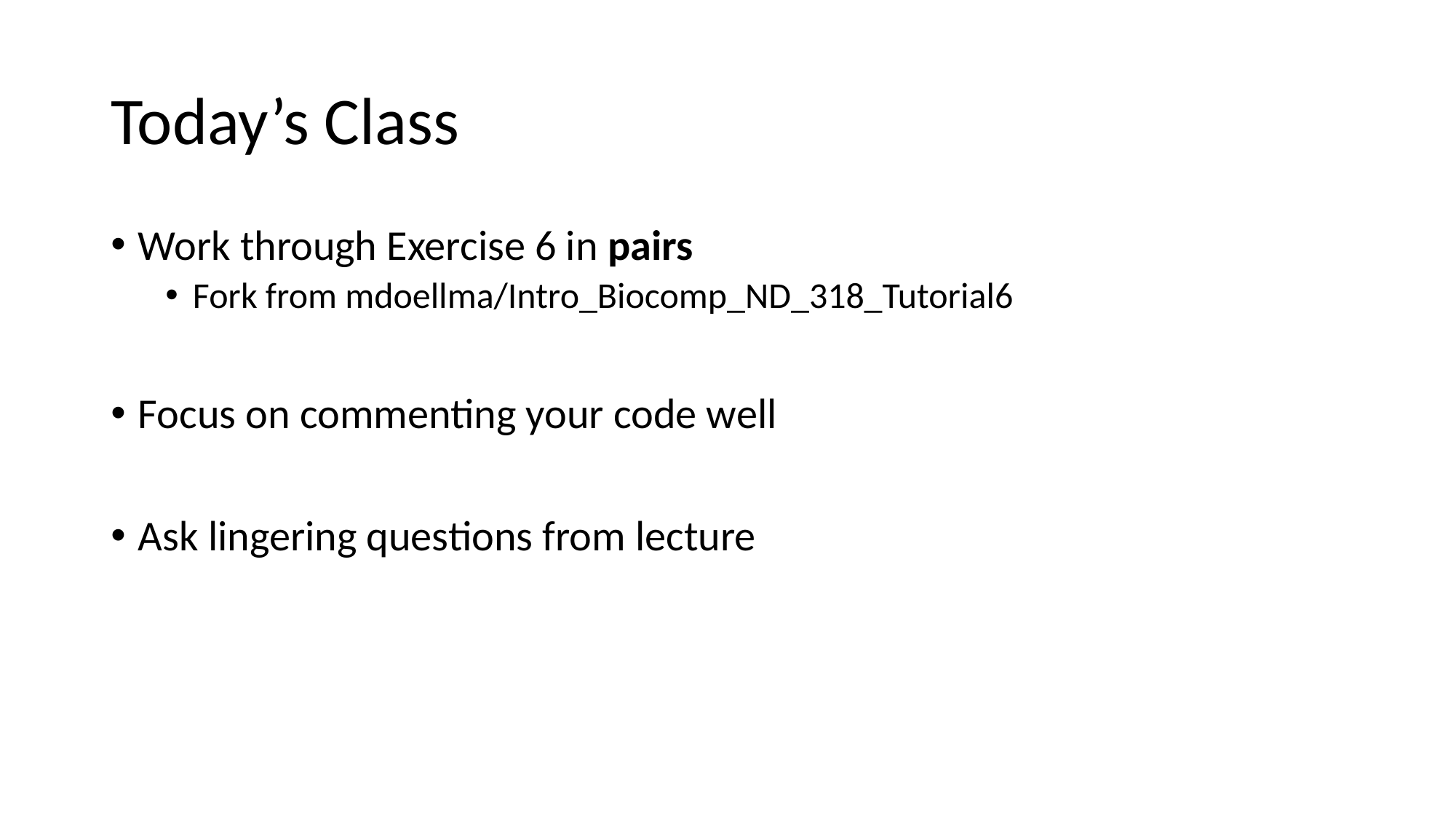

# Today’s Class
Work through Exercise 6 in pairs
Fork from mdoellma/Intro_Biocomp_ND_318_Tutorial6

Focus on commenting your code well

Ask lingering questions from lecture